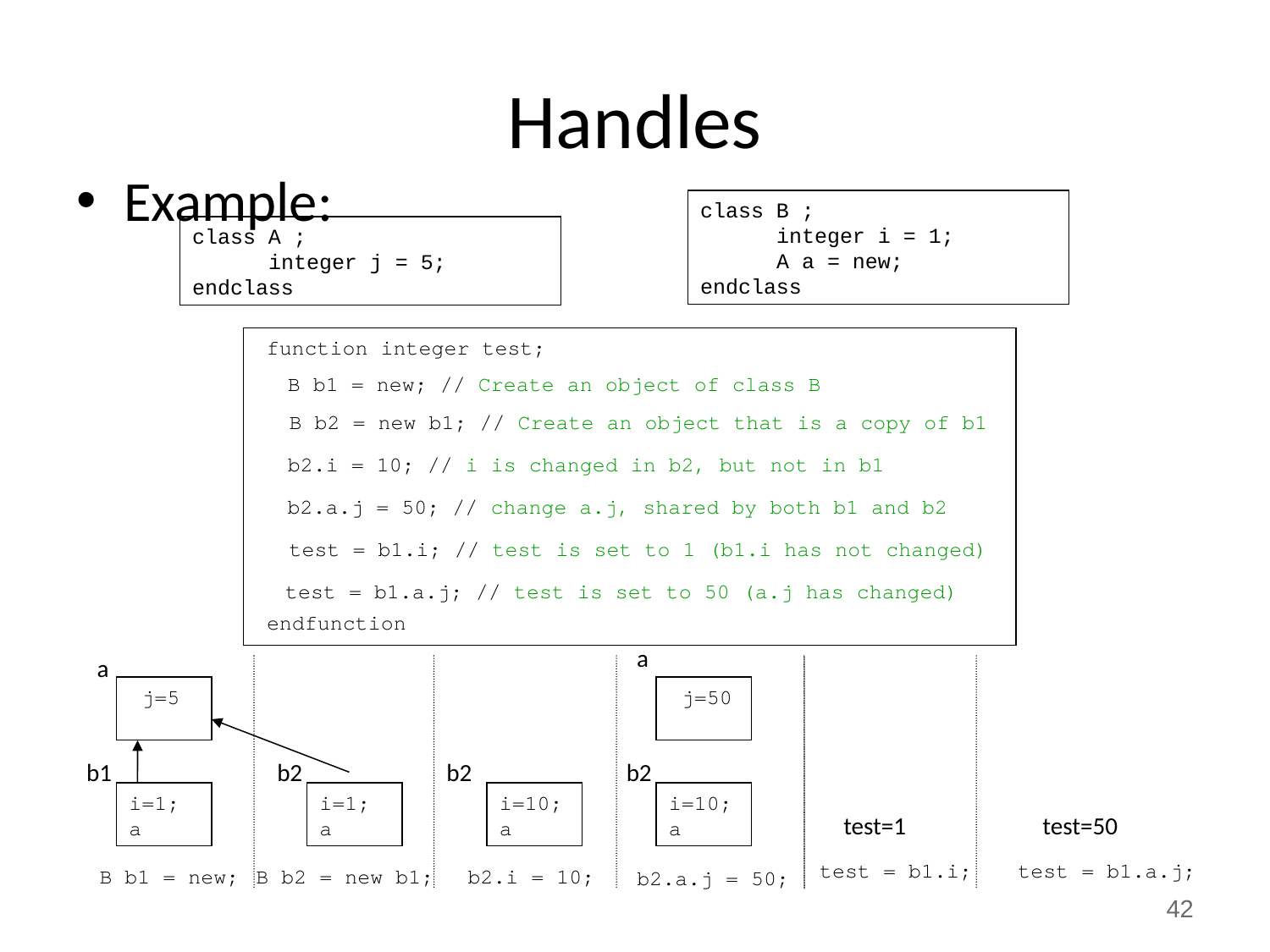

# Handles
Example:
class B ;
      integer i = 1;
      A a = new;
endclass
class A ;
      integer j = 5;
endclass

function integer test;
 B b1 = new; // Create an object of class B
 B b2 = new b1; // Create an object that is a copy of b1
b2.i = 10; // i is changed in b2, but not in b1
b2.a.j = 50; // change a.j, shared by both b1 and b2
 test = b1.i; // test is set to 1 (b1.i has not changed)
test = b1.a.j; // test is set to 50 (a.j has changed)

endfunction
a

 j=50

i=10;
a
b2.a.j = 50;
b2
a
 j=5

b1
i=1;
a
 B b1 = new;

b2

i=1;
a
B b2 = new b1;
b2
i=10;
a
b2.i = 10;
test=1
test=50
test = b1.a.j;
test = b1.i;
42